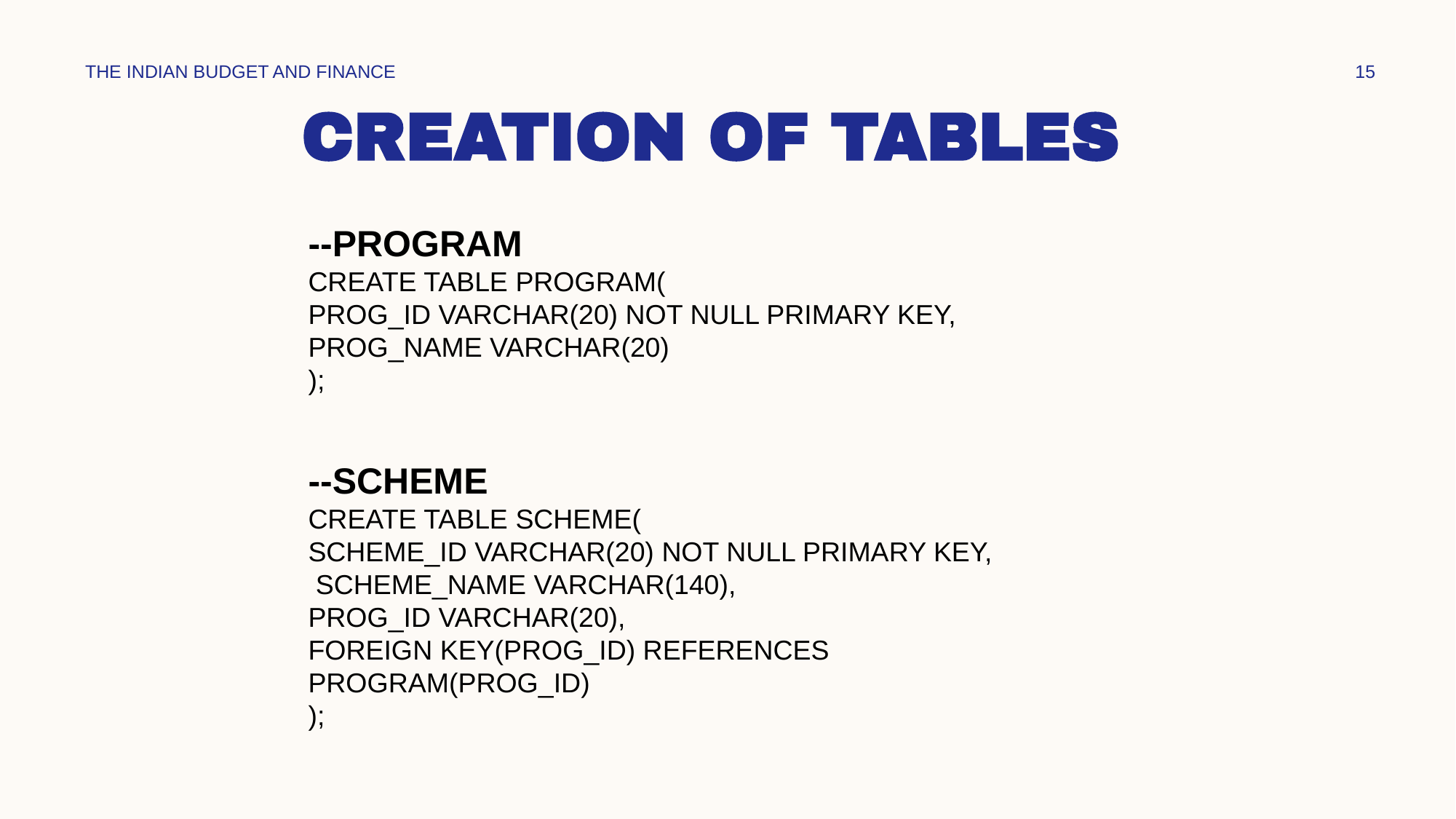

THE INDIAN BUDGET AND FINANCE
15
# CREATION OF TABLES
--PROGRAM
CREATE TABLE PROGRAM(
PROG_ID VARCHAR(20) NOT NULL PRIMARY KEY,    PROG_NAME VARCHAR(20)
);
--SCHEME
CREATE TABLE SCHEME(
SCHEME_ID VARCHAR(20) NOT NULL PRIMARY KEY,    SCHEME_NAME VARCHAR(140),
PROG_ID VARCHAR(20),
FOREIGN KEY(PROG_ID) REFERENCES PROGRAM(PROG_ID)
);